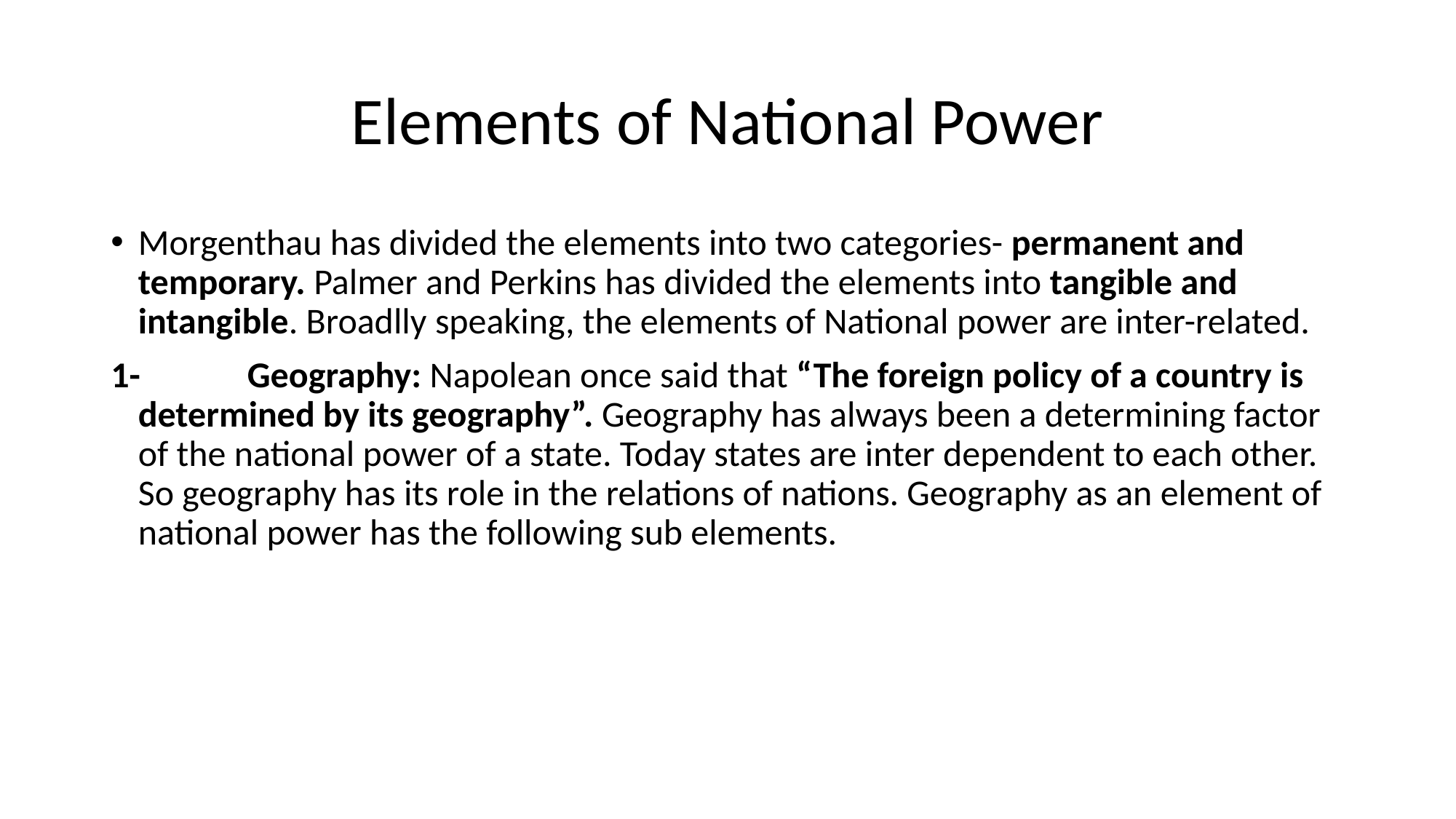

# Elements of National Power
Morgenthau has divided the elements into two categories- permanent and temporary. Palmer and Perkins has divided the elements into tangible and intangible. Broadlly speaking, the elements of National power are inter-related.
1-	Geography: Napolean once said that “The foreign policy of a country is determined by its geography”. Geography has always been a determining factor of the national power of a state. Today states are inter dependent to each other. So geography has its role in the relations of nations. Geography as an element of national power has the following sub elements.